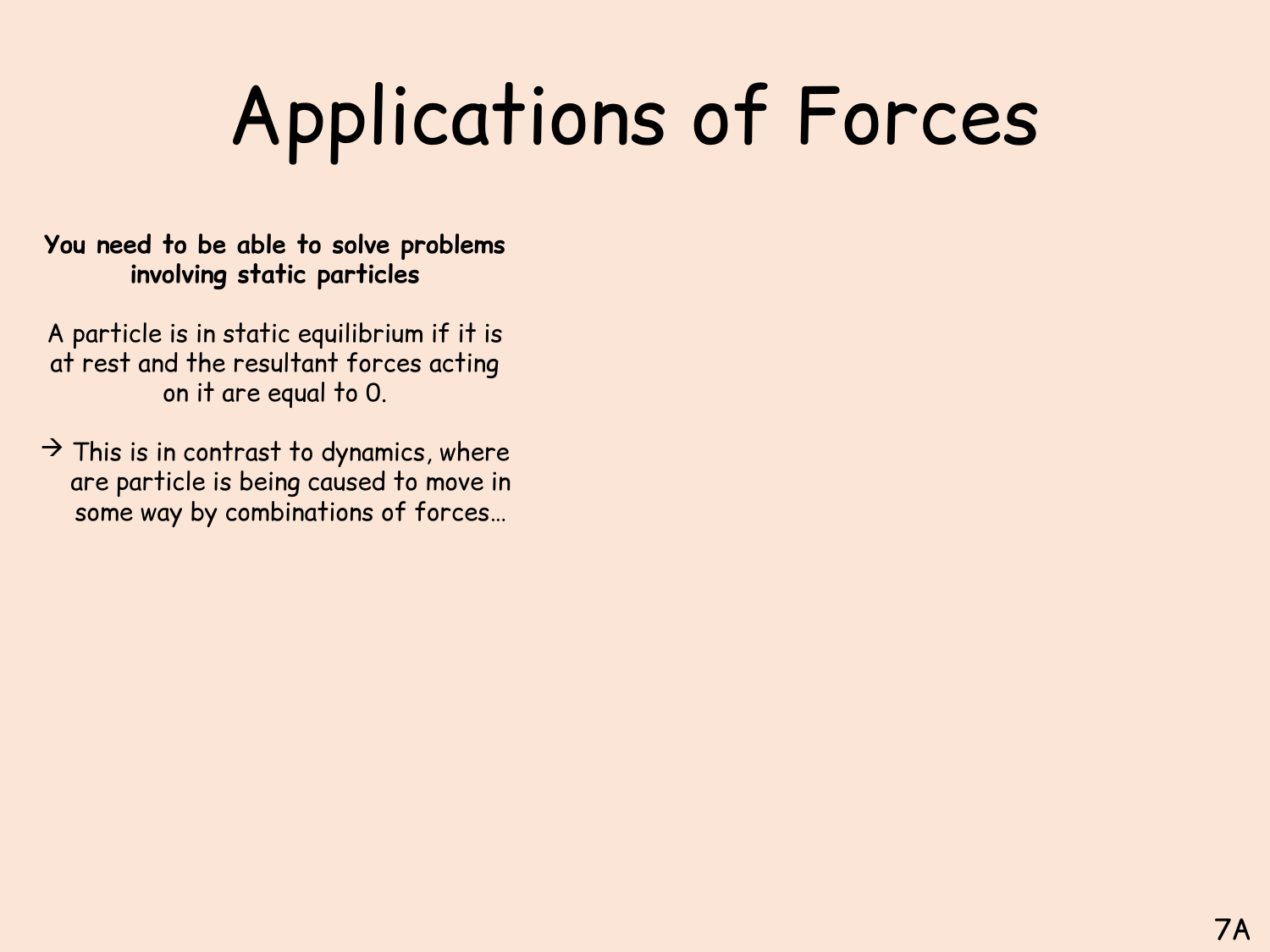

# Applications of Forces
You need to be able to solve problems involving static particles

A particle is in static equilibrium if it is at rest and the resultant forces acting on it are equal to 0.

This is in contrast to dynamics, where are particle is being caused to move in some way by combinations of forces…
7A